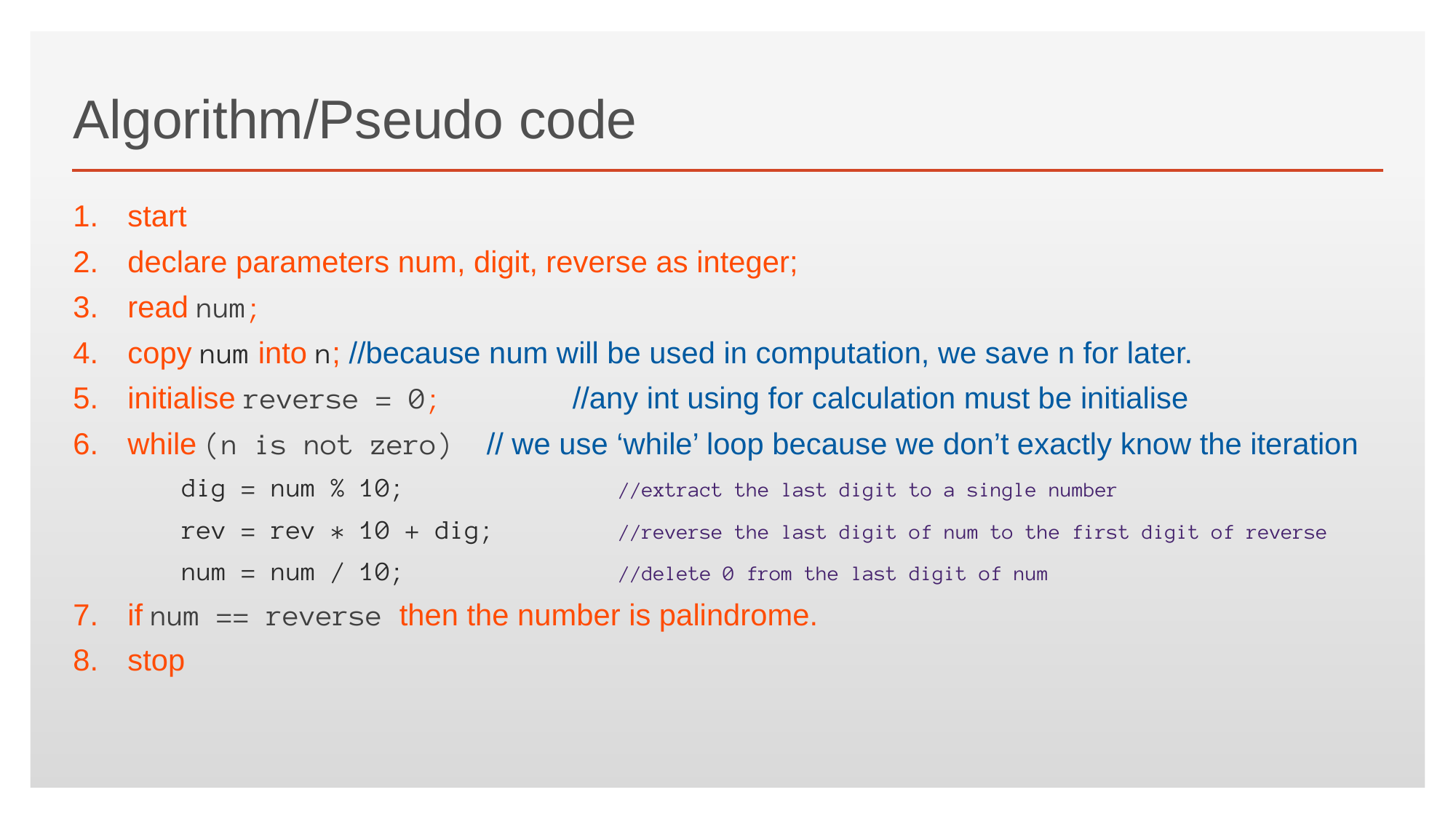

# Algorithm/Pseudo code
start
declare parameters num, digit, reverse as integer;
read num;
copy num into n; //because num will be used in computation, we save n for later.
initialise reverse = 0; 	 //any int using for calculation must be initialise
while (n is not zero)  // we use ‘while’ loop because we don’t exactly know the iteration
dig = num % 10;		//extract the last digit to a single number
rev = rev * 10 + dig;		//reverse the last digit of num to the first digit of reverse
num = num / 10;		//delete 0 from the last digit of num
if num == reverse then the number is palindrome.
stop